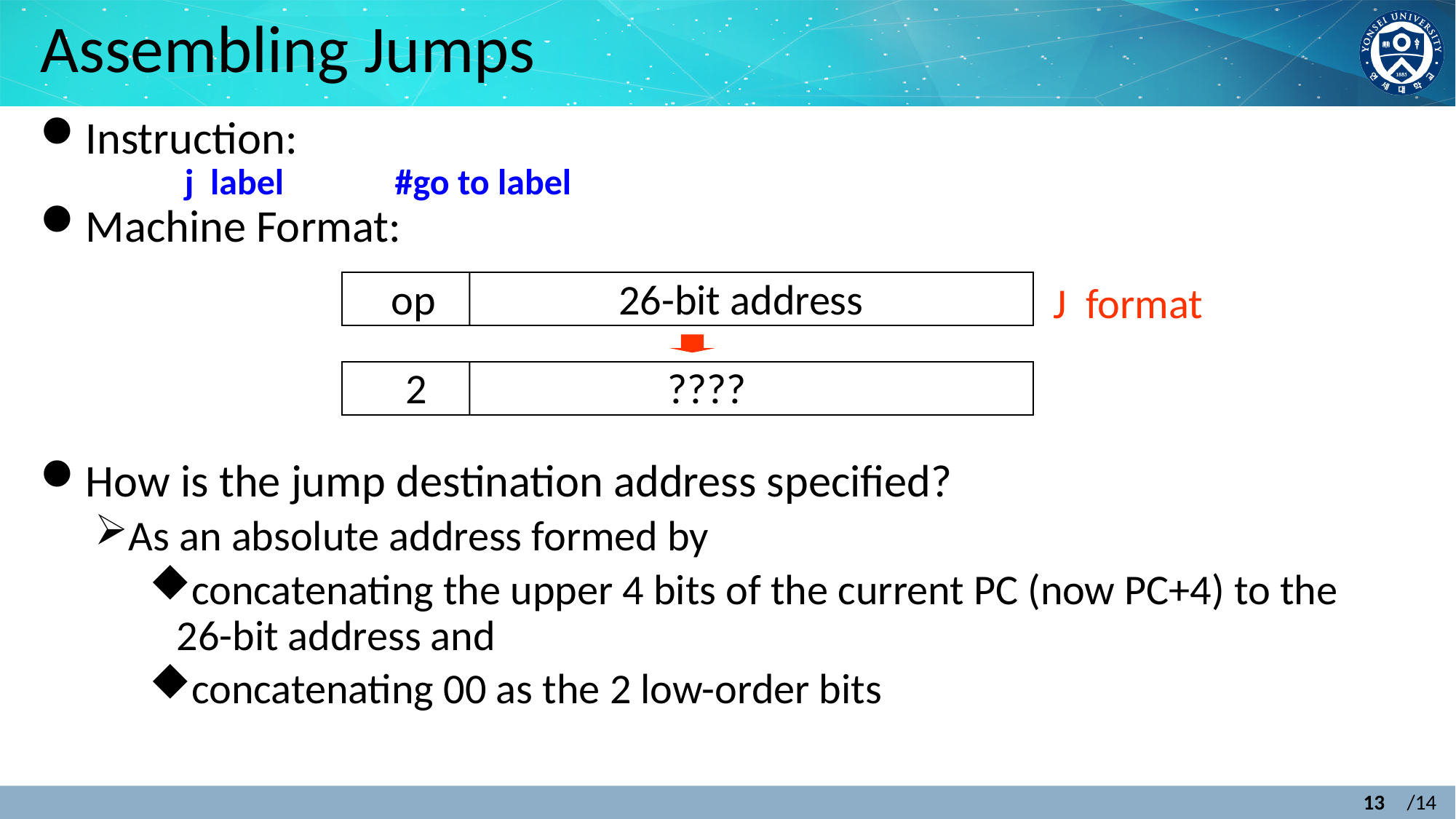

# Assembling Jumps

Instruction:
		 j  label		#go to label
Machine Format:

How is the jump destination address specified?
As an absolute address formed by
concatenating the upper 4 bits of the current PC (now PC+4) to the
26-bit address and
concatenating 00 as the 2 low-order bits

op                   26-bit address
J  format

2                         ????

13